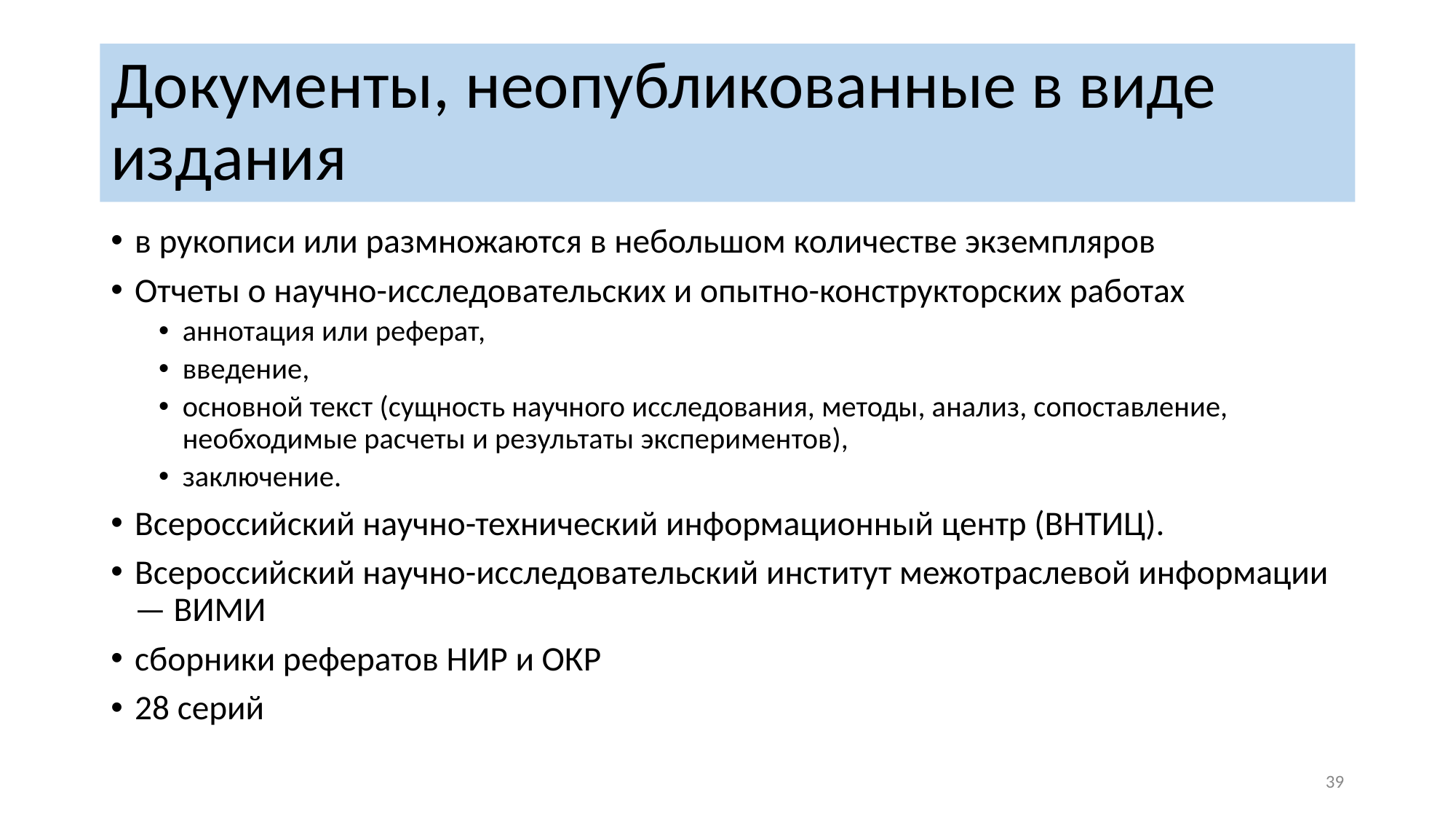

# Документы, неопубликованные в виде издания
в рукописи или размножаются в небольшом количестве экземпляров
Отчеты о научно-исследовательских и опытно-конструкторских работах
аннотация или реферат,
введение,
основной текст (сущность научного исследования, методы, анализ, сопоставление, необходимые расчеты и результаты экспериментов),
заключение.
Всероссийский научно-технический информационный центр (ВНТИЦ).
Всероссийский научно-исследовательский институт межотраслевой информации — ВИМИ
сборники рефератов НИР и ОКР
28 серий

39